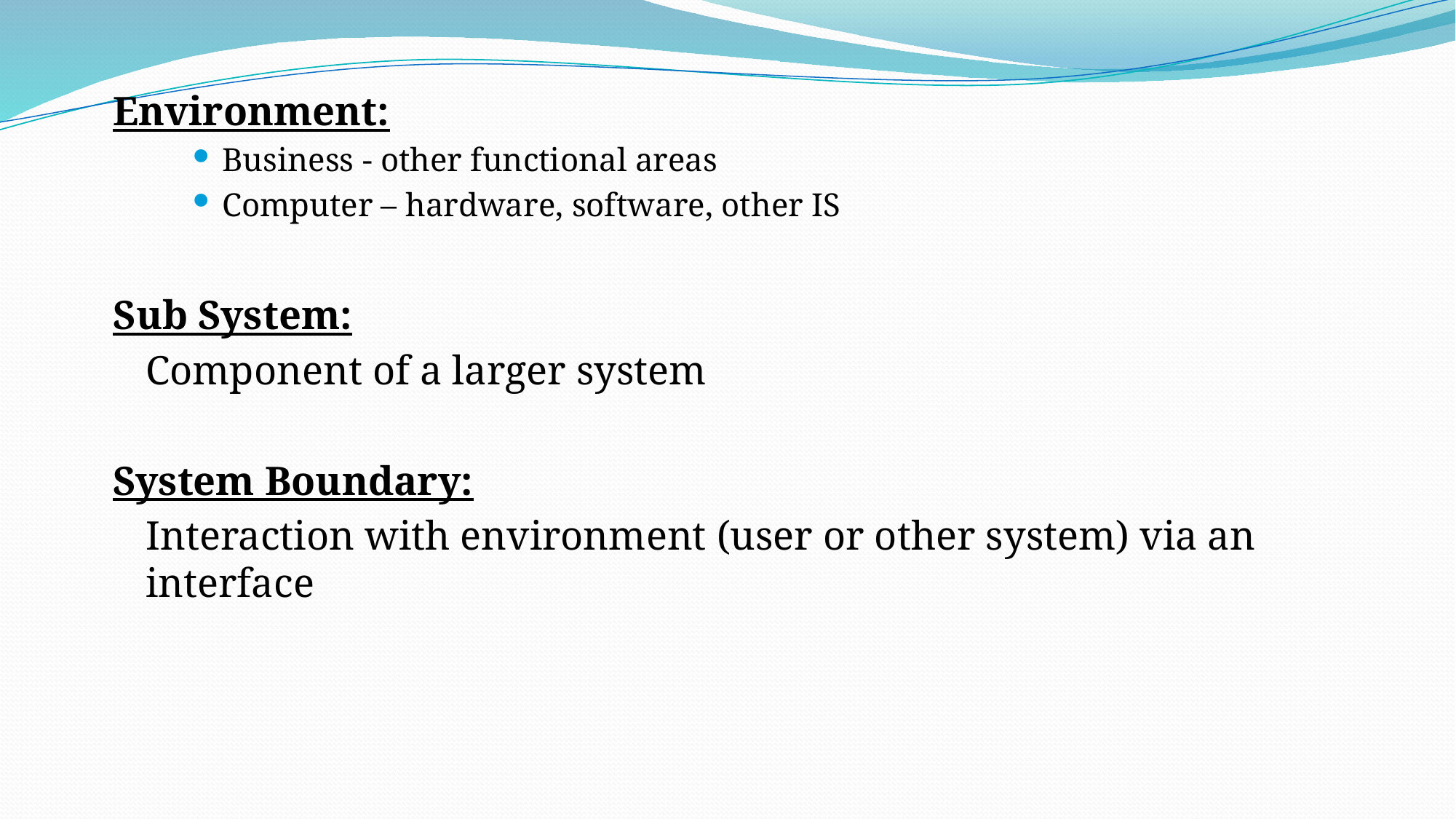

Environment:
Business - other functional areas
Computer – hardware, software, other IS

Sub System:
	Component of a larger system

System Boundary:
	Interaction with environment (user or other system) via an interface